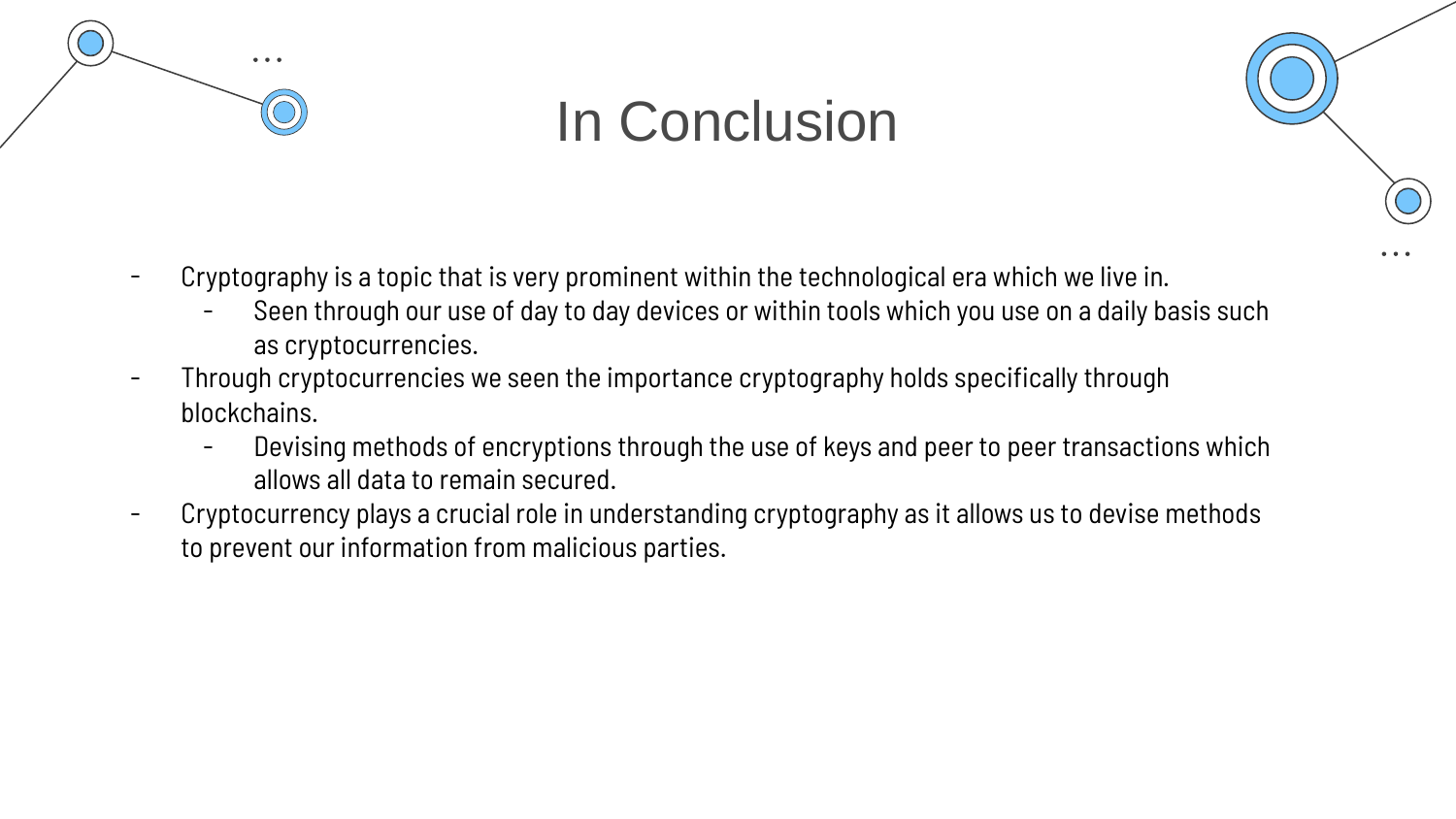

# In Conclusion
Cryptography is a topic that is very prominent within the technological era which we live in.
Seen through our use of day to day devices or within tools which you use on a daily basis such as cryptocurrencies.
Through cryptocurrencies we seen the importance cryptography holds specifically through blockchains.
Devising methods of encryptions through the use of keys and peer to peer transactions which allows all data to remain secured.
Cryptocurrency plays a crucial role in understanding cryptography as it allows us to devise methods to prevent our information from malicious parties.